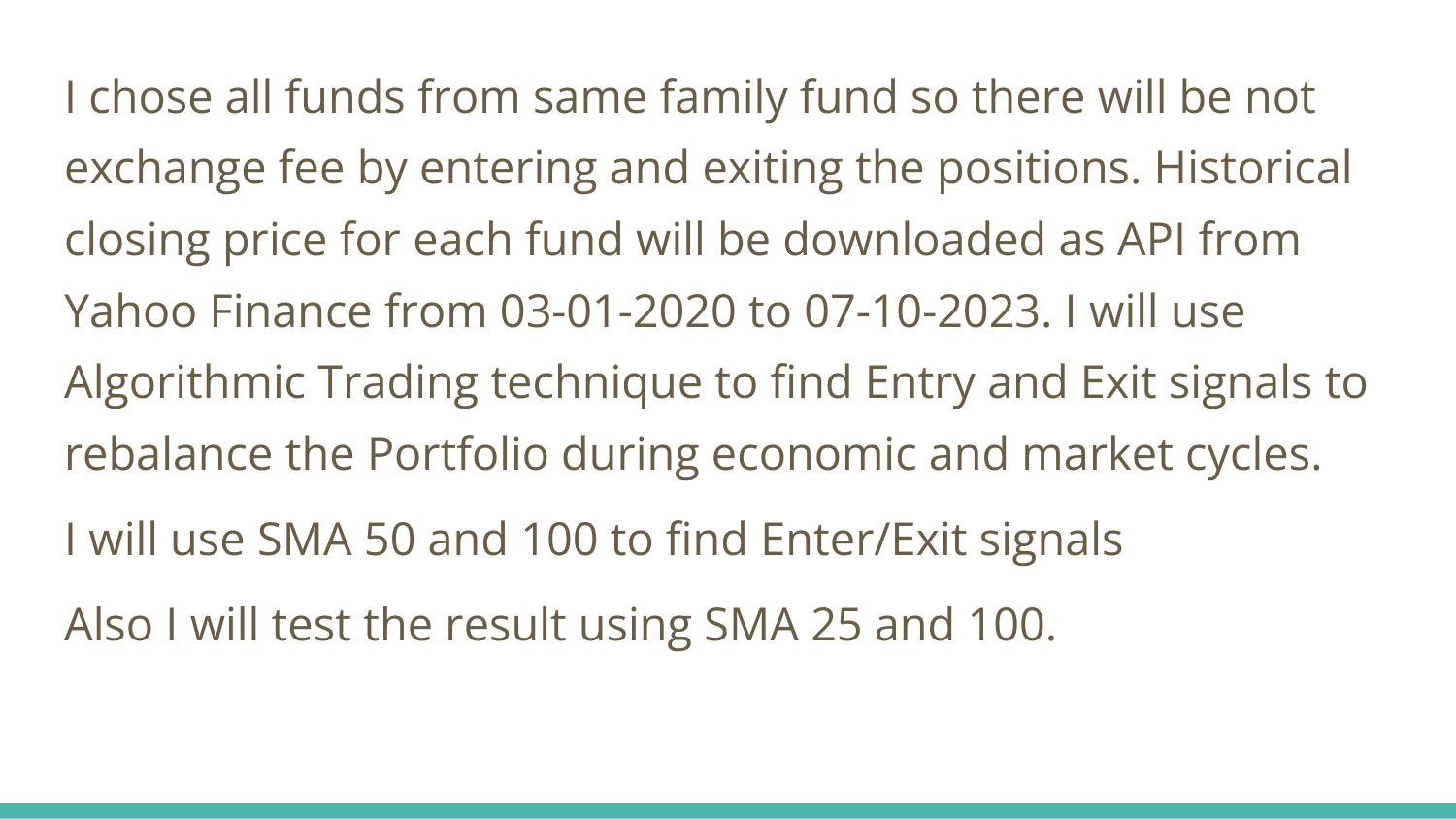

I chose all funds from same family fund so there will be not exchange fee by entering and exiting the positions. Historical closing price for each fund will be downloaded as API from Yahoo Finance from 03-01-2020 to 07-10-2023. I will use Algorithmic Trading technique to find Entry and Exit signals to rebalance the Portfolio during economic and market cycles.
I will use SMA 50 and 100 to find Enter/Exit signals
Also I will test the result using SMA 25 and 100.